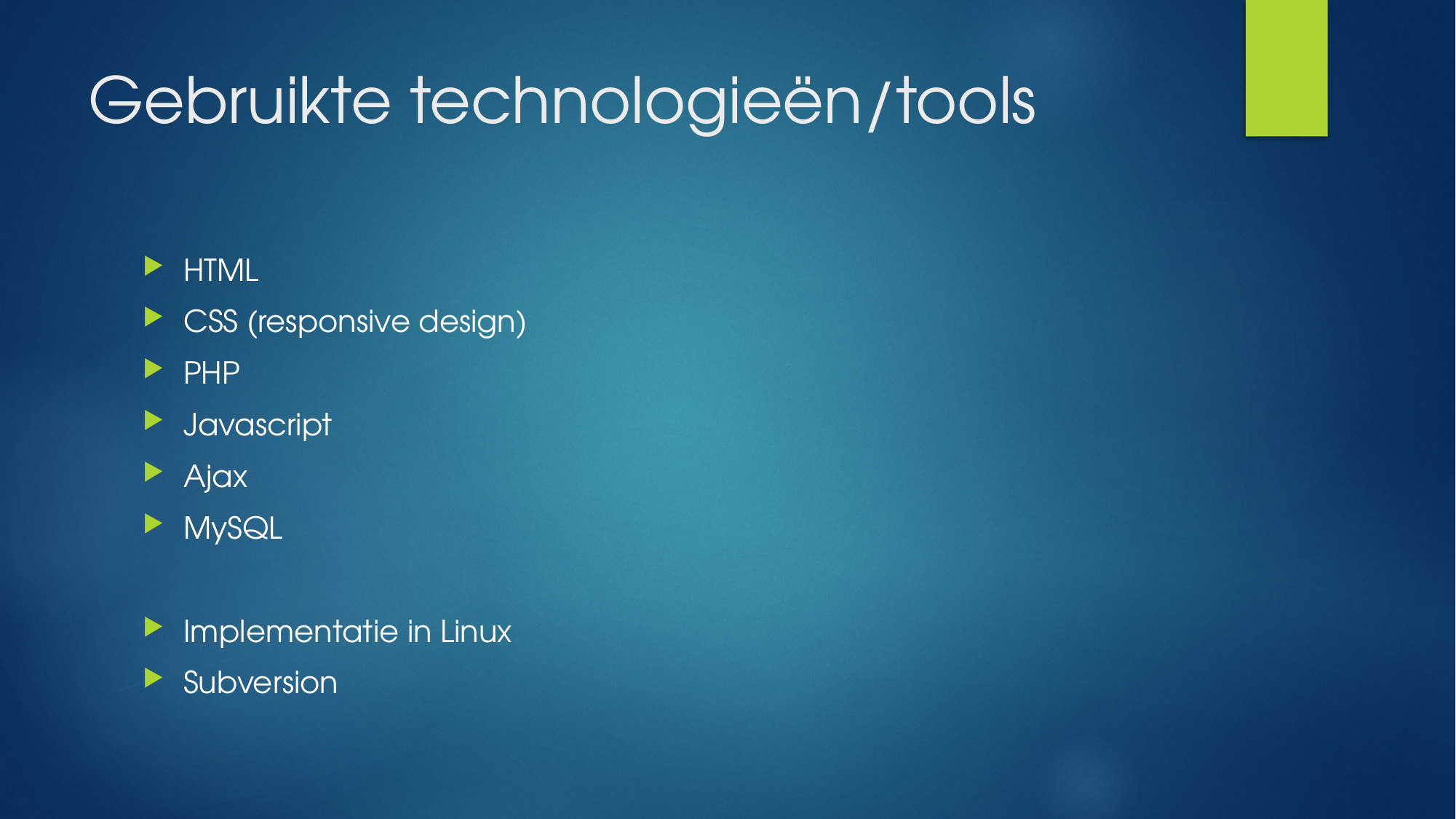

# Gebruikte technologieën/tools
HTML
CSS (responsive design)
PHP
Javascript
Ajax
MySQL

Implementatie in Linux
Subversion